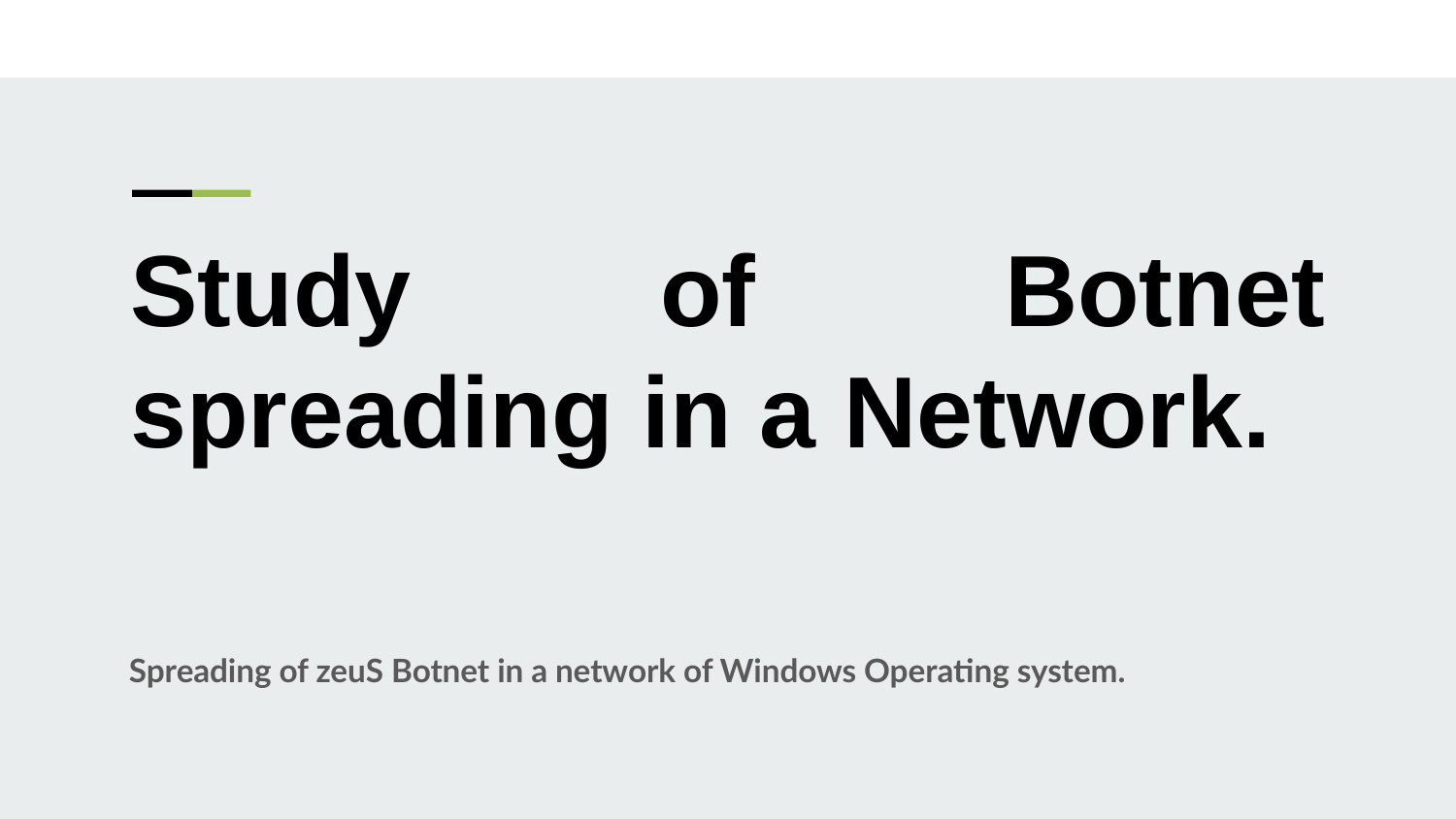

Study of Botnet spreading in a Network.
Spreading of zeuS Botnet in a network of Windows Operating system.